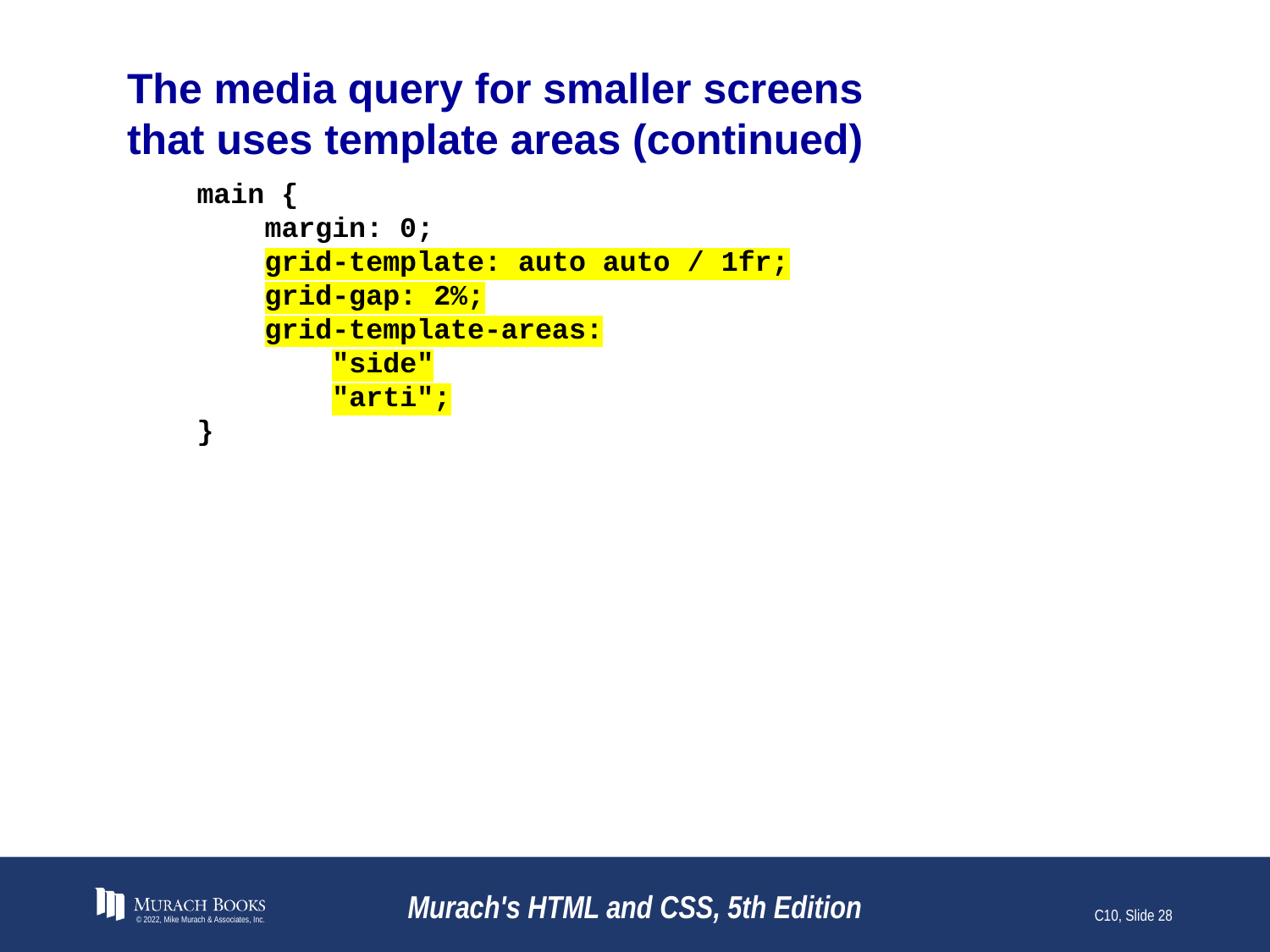

# The media query for smaller screens that uses template areas (continued)
    main {
        margin: 0;
        grid-template: auto auto / 1fr;
        grid-gap: 2%;
        grid-template-areas:
            "side"
            "arti";
    }

© 2022, Mike Murach & Associates, Inc.
Murach's HTML and CSS, 5th Edition

C10, Slide 28